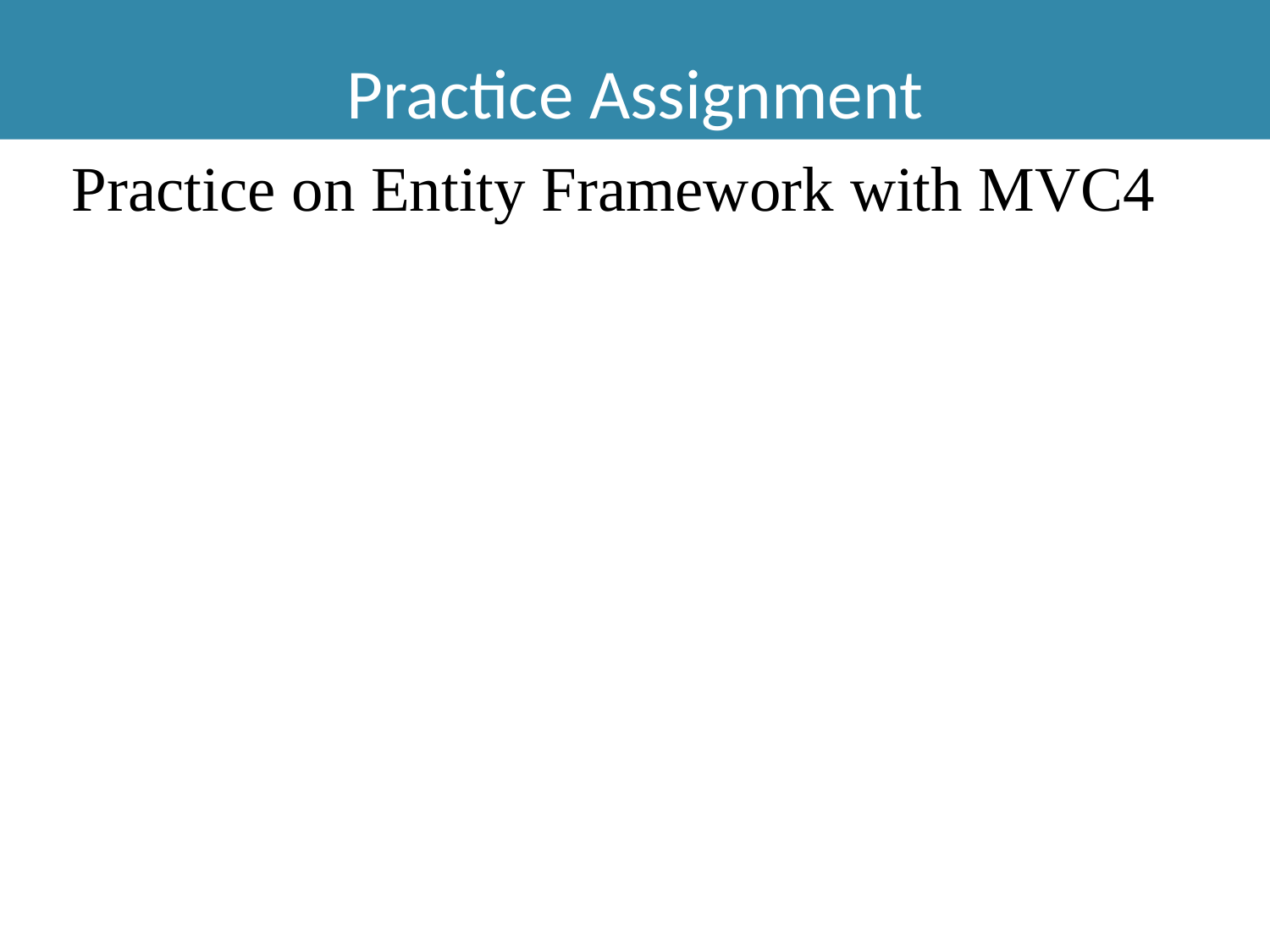

Practice Assignment
Practice on Entity Framework with MVC4